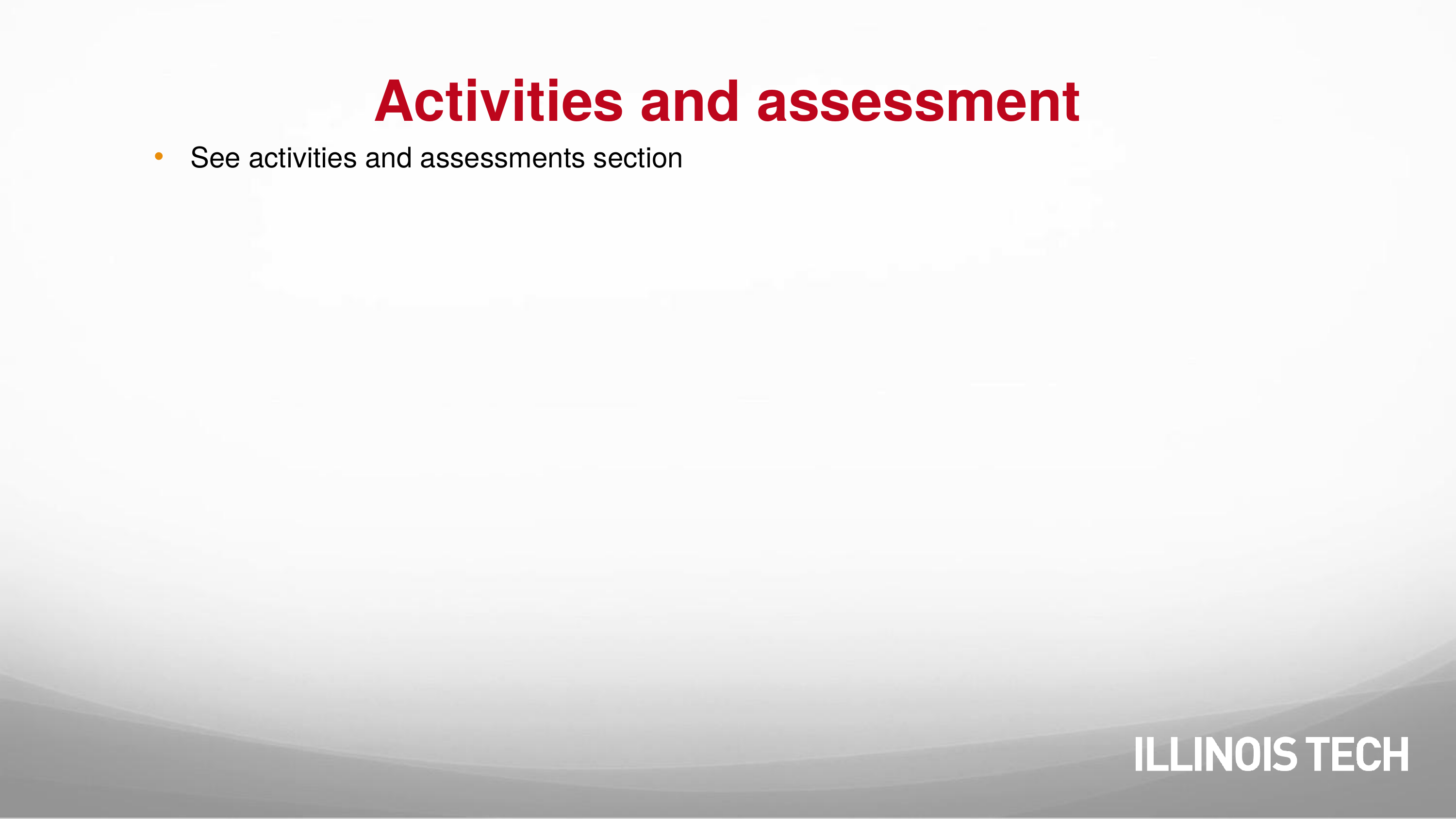

# Activities and assessment
See activities and assessments section